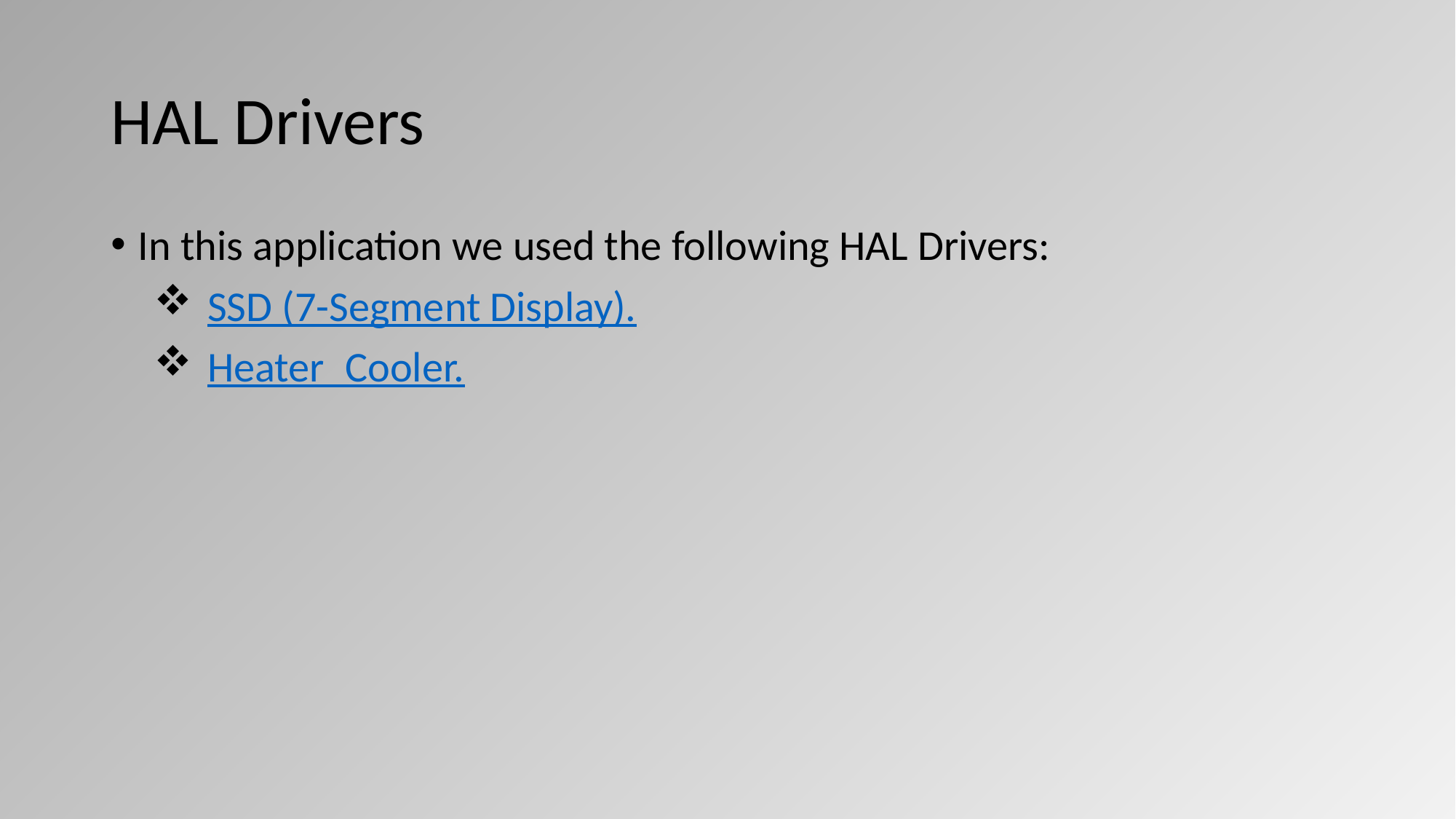

# HAL Drivers
In this application we used the following HAL Drivers:
SSD (7-Segment Display).
Heater_Cooler.